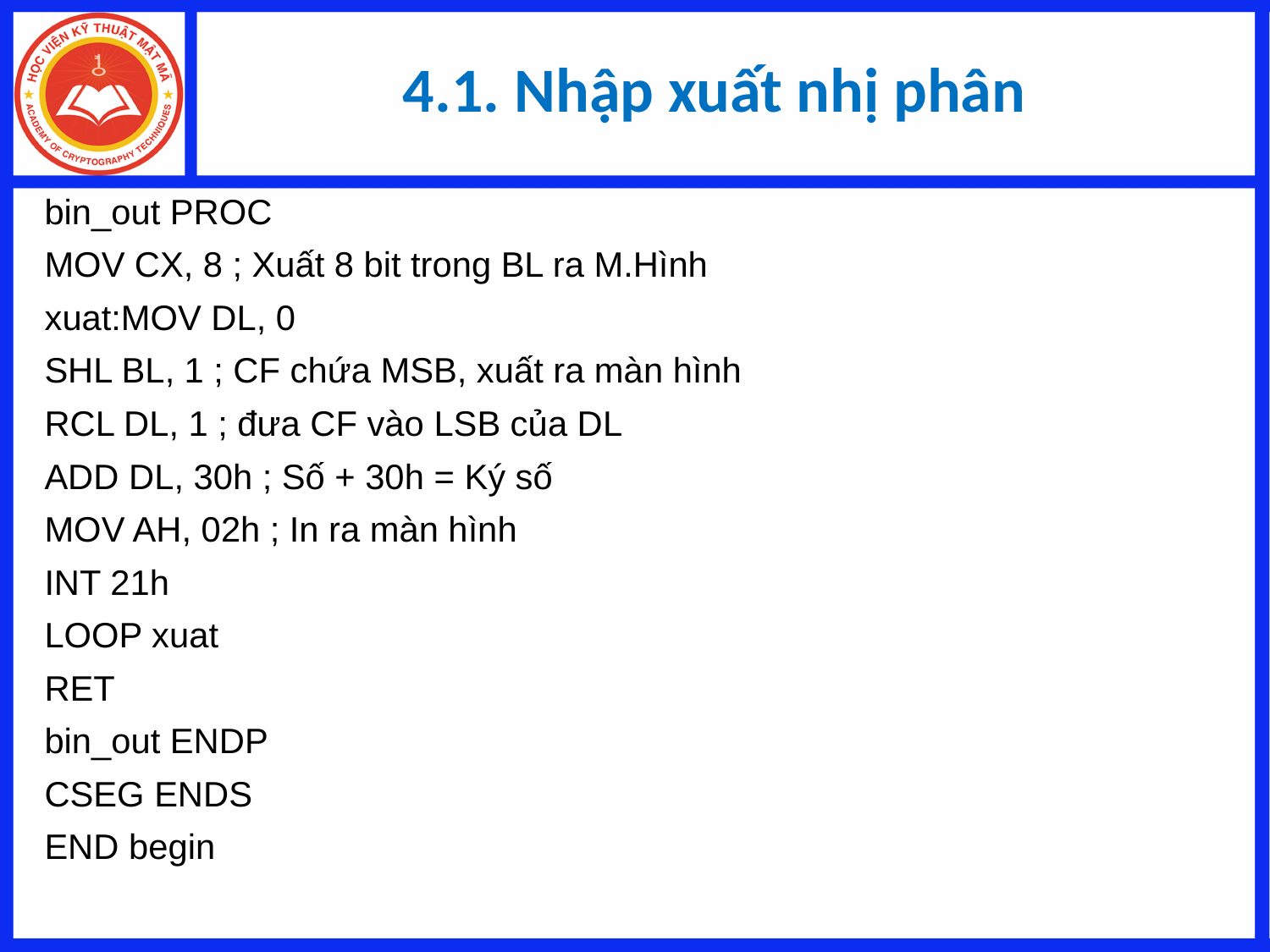

# 4.1. Nhập xuất nhị phân
bin_out PROC
MOV CX, 8 ; Xuất 8 bit trong BL ra M.Hình
xuat:MOV DL, 0
SHL BL, 1 ; CF chứa MSB, xuất ra màn hình
RCL DL, 1 ; đưa CF vào LSB của DL
ADD DL, 30h ; Số + 30h = Ký số
MOV AH, 02h ; In ra màn hình
INT 21h
LOOP xuat
RET
bin_out ENDP
CSEG ENDS
END begin